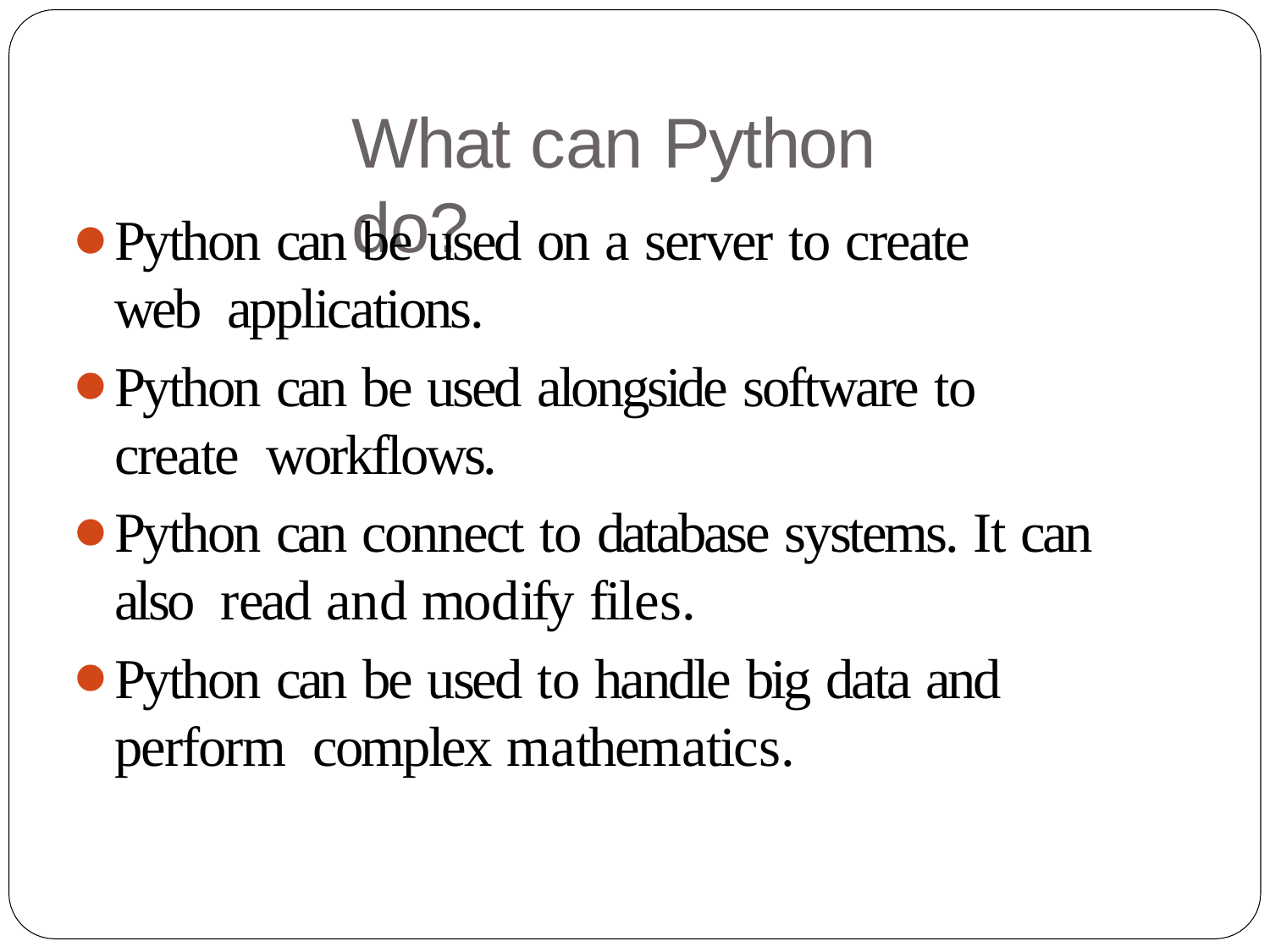

# What can Python do?
Python can be used on a server to create web  applications.
Python can be used alongside software to create  workflows.
Python can connect to database systems. It can also  read and modify files.
Python can be used to handle big data and perform  complex mathematics.